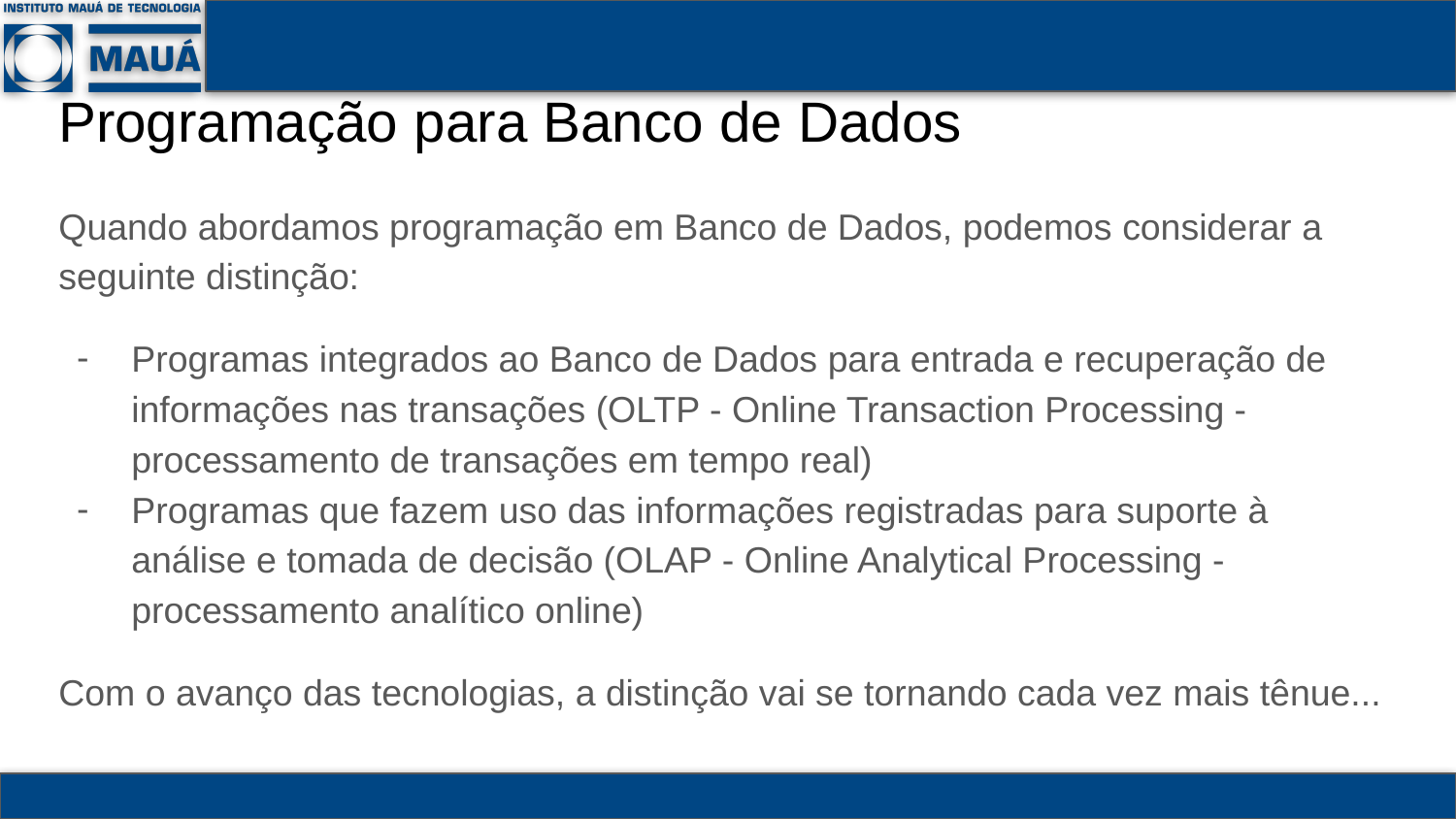

# Programação para Banco de Dados
Quando abordamos programação em Banco de Dados, podemos considerar a seguinte distinção:
Programas integrados ao Banco de Dados para entrada e recuperação de informações nas transações (OLTP - Online Transaction Processing - processamento de transações em tempo real)
Programas que fazem uso das informações registradas para suporte à análise e tomada de decisão (OLAP - Online Analytical Processing - processamento analítico online)
Com o avanço das tecnologias, a distinção vai se tornando cada vez mais tênue...